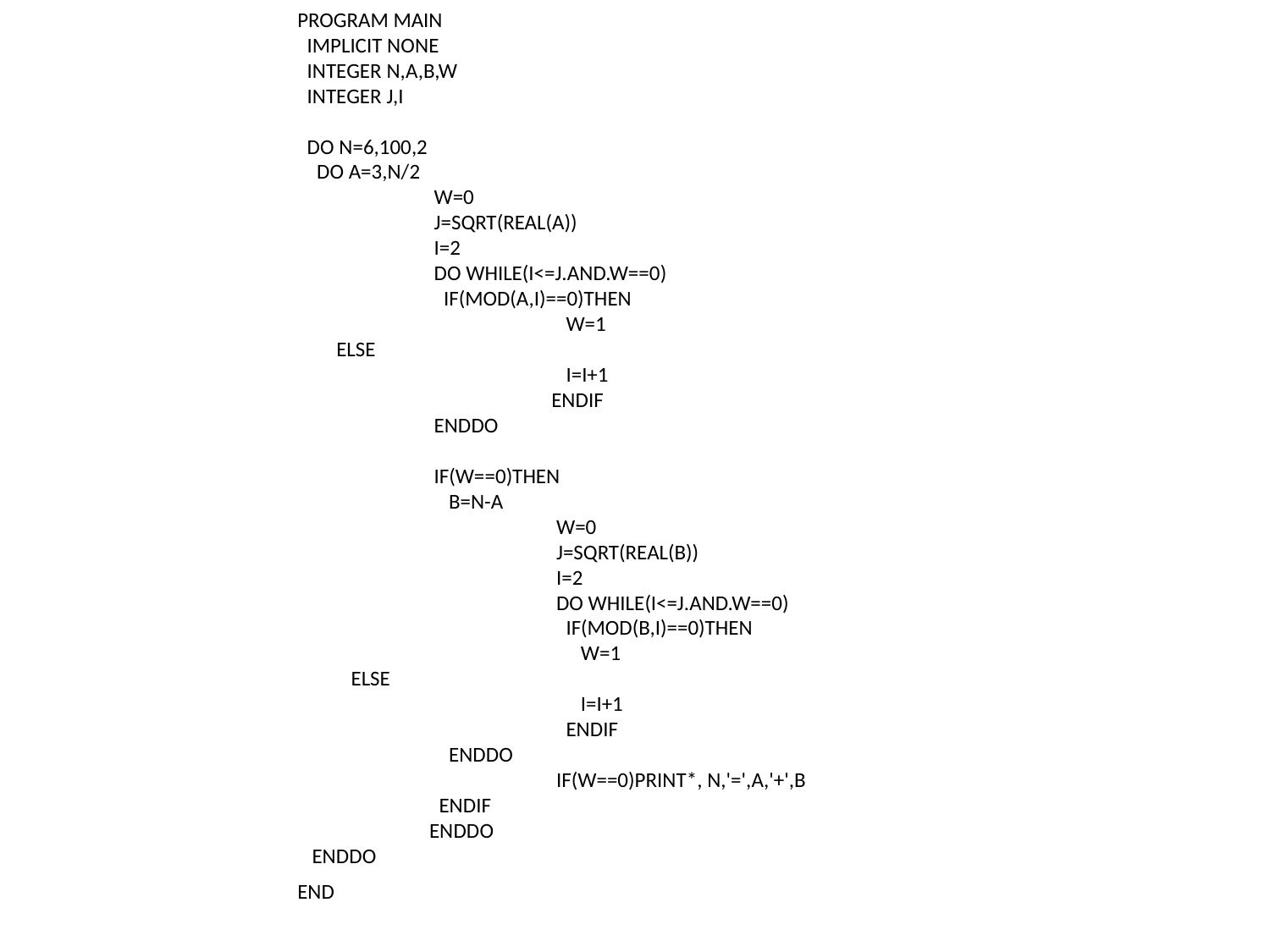

PROGRAM MAIN
  IMPLICIT NONE
  INTEGER N,A,B,W
  INTEGER J,I

  DO N=6,100,2
    DO A=3,N/2
	  W=0
	  J=SQRT(REAL(A))
	  I=2
	  DO WHILE(I<=J.AND.W==0)
	    IF(MOD(A,I)==0)THEN
		   W=1
        ELSE
		   I=I+1
		ENDIF
	  ENDDO

	  IF(W==0)THEN
	     B=N-A
		 W=0
		 J=SQRT(REAL(B))
		 I=2
		 DO WHILE(I<=J.AND.W==0)
		   IF(MOD(B,I)==0)THEN
		      W=1
           ELSE
		      I=I+1
		   ENDIF
	     ENDDO
		 IF(W==0)PRINT*, N,'=',A,'+',B
	   ENDIF
	 ENDDO
   ENDDO
END